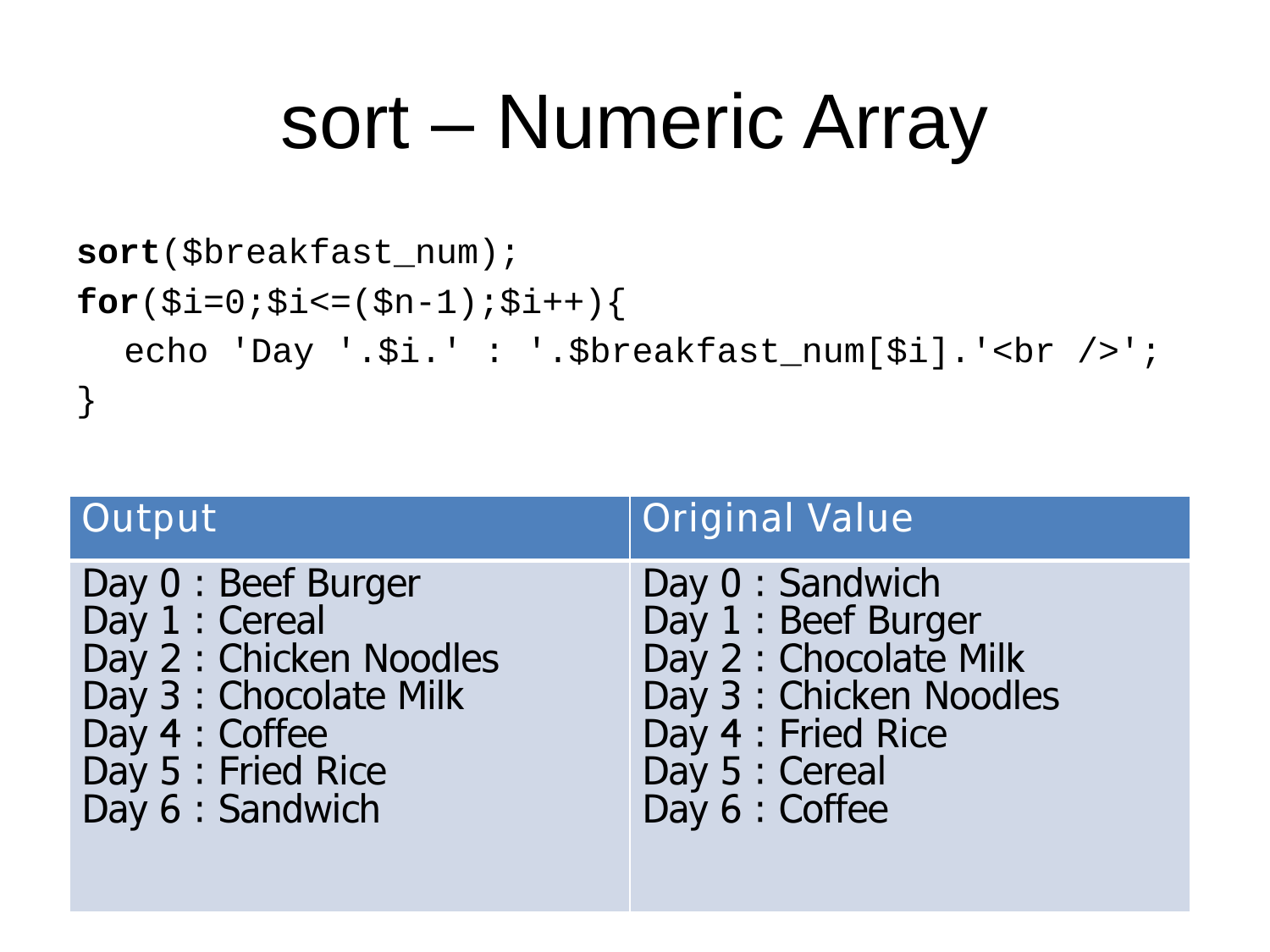

# sort – Numeric Array
sort($breakfast_num);
for($i=0;$i<=($n-1);$i++){
	echo 'Day '.$i.' : '.$breakfast_num[$i].'<br />';
}

| Output | Original Value |
| --- | --- |
| Day 0 : Beef Burger Day 1 : Cereal Day 2 : Chicken Noodles Day 3 : Chocolate Milk Day 4 : Coffee Day 5 : Fried Rice Day 6 : Sandwich | Day 0 : Sandwich Day 1 : Beef Burger Day 2 : Chocolate Milk Day 3 : Chicken Noodles Day 4 : Fried Rice Day 5 : Cereal Day 6 : Coffee |